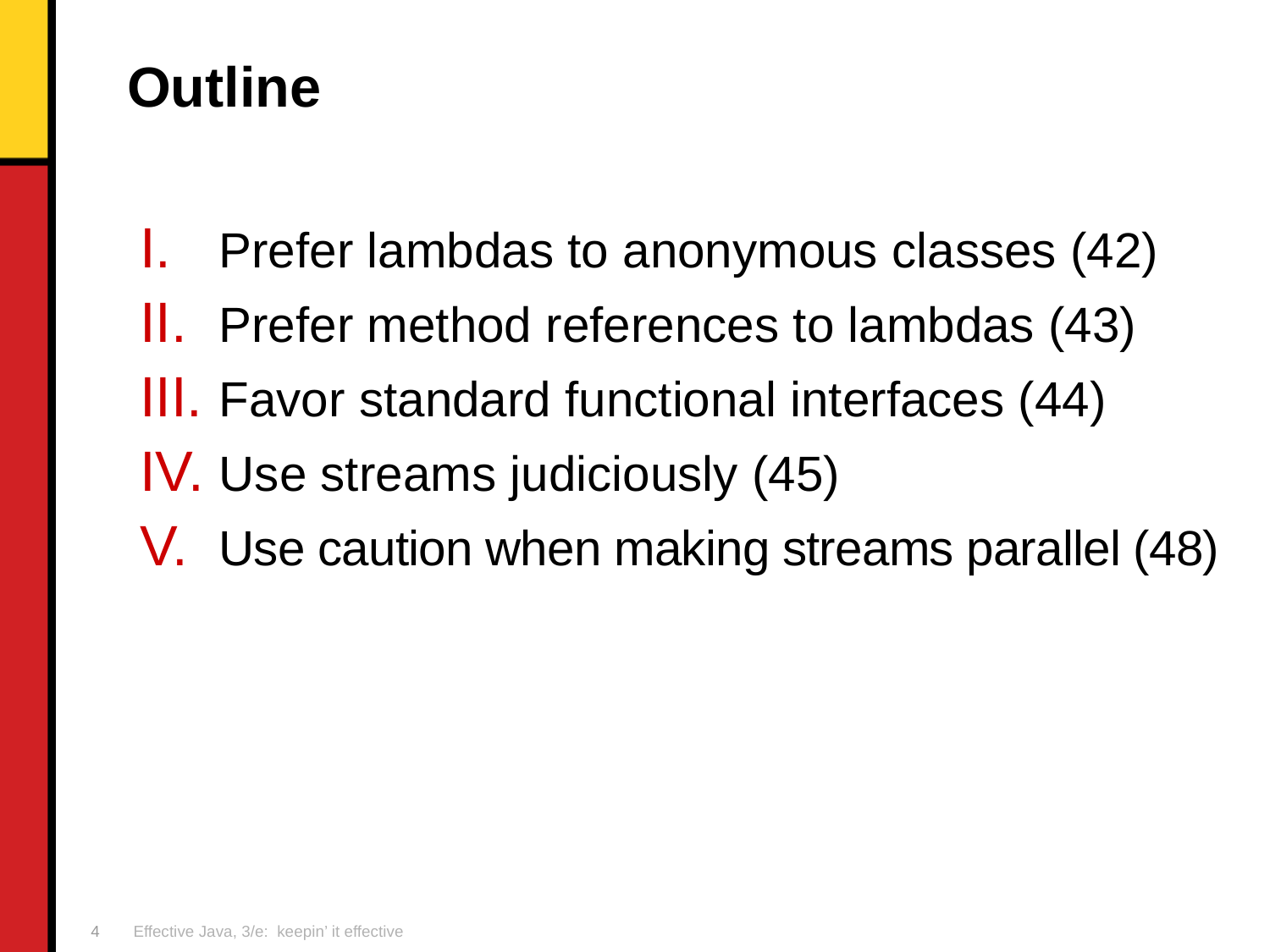

# Outline
Prefer lambdas to anonymous classes (42)
Prefer method references to lambdas (43)
Favor standard functional interfaces (44)
Use streams judiciously (45)
Use caution when making streams parallel (48)